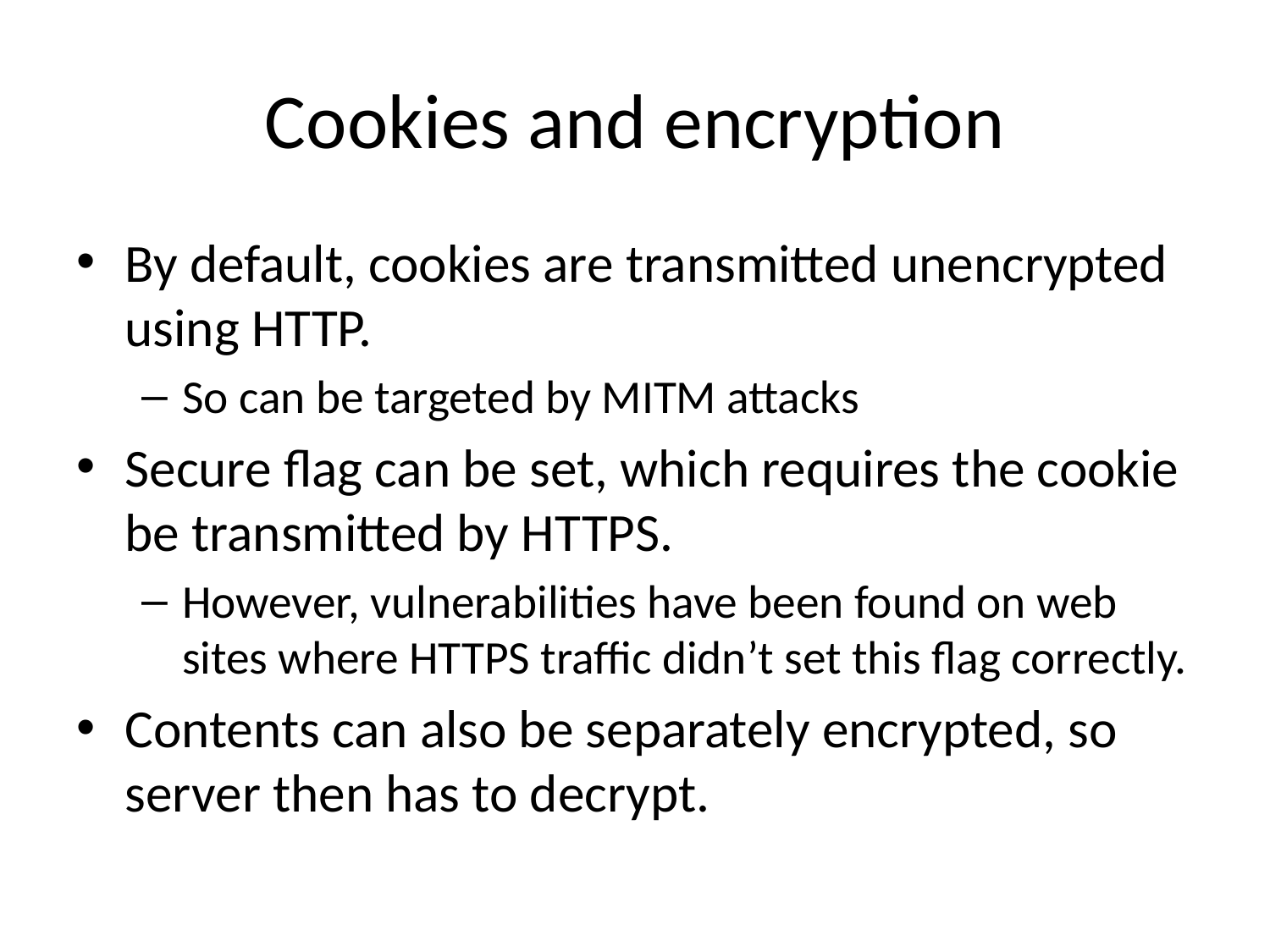

# Cookies and encryption
By default, cookies are transmitted unencrypted using HTTP.
So can be targeted by MITM attacks
Secure flag can be set, which requires the cookie be transmitted by HTTPS.
However, vulnerabilities have been found on web sites where HTTPS traffic didn’t set this flag correctly.
Contents can also be separately encrypted, so server then has to decrypt.